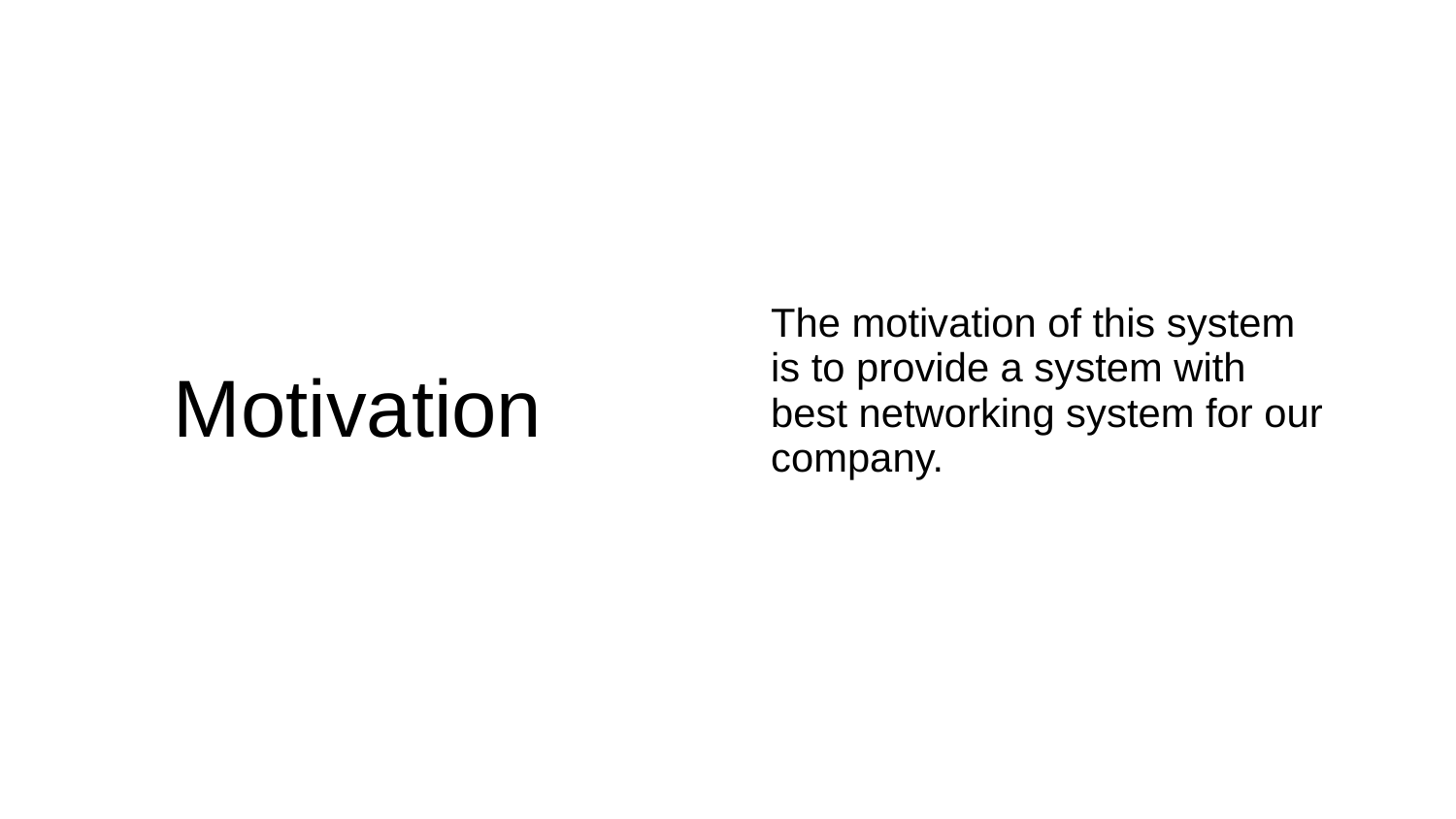

The motivation of this system is to provide a system with best networking system for our company.
Motivation